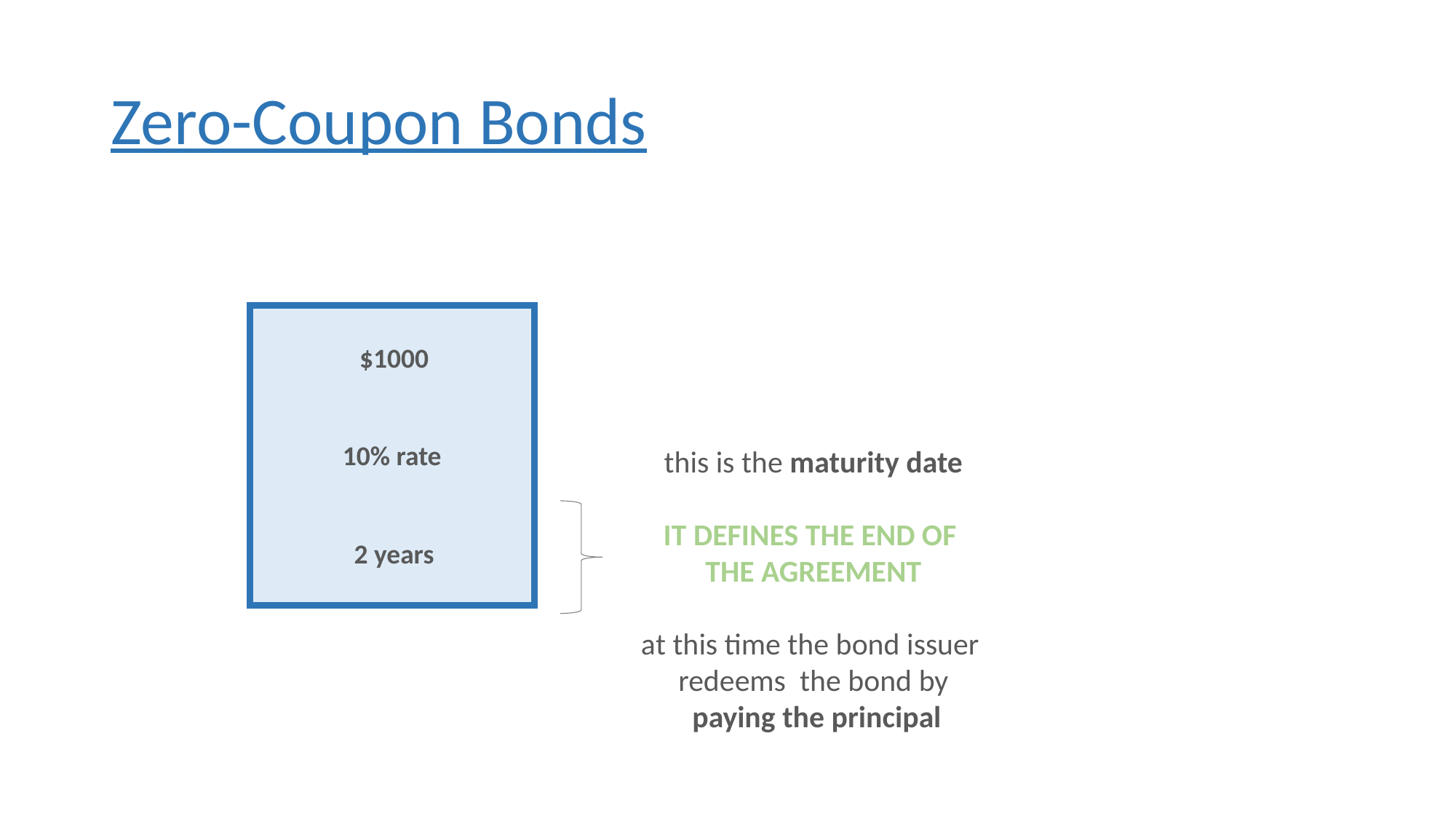

# Zero-Coupon Bonds

$1000
10% rate
this is the maturity date

IT DEFINES THE END OF
THE AGREEMENT

at this time the bond issuer
redeems  the bond by
 paying the principal

2 years